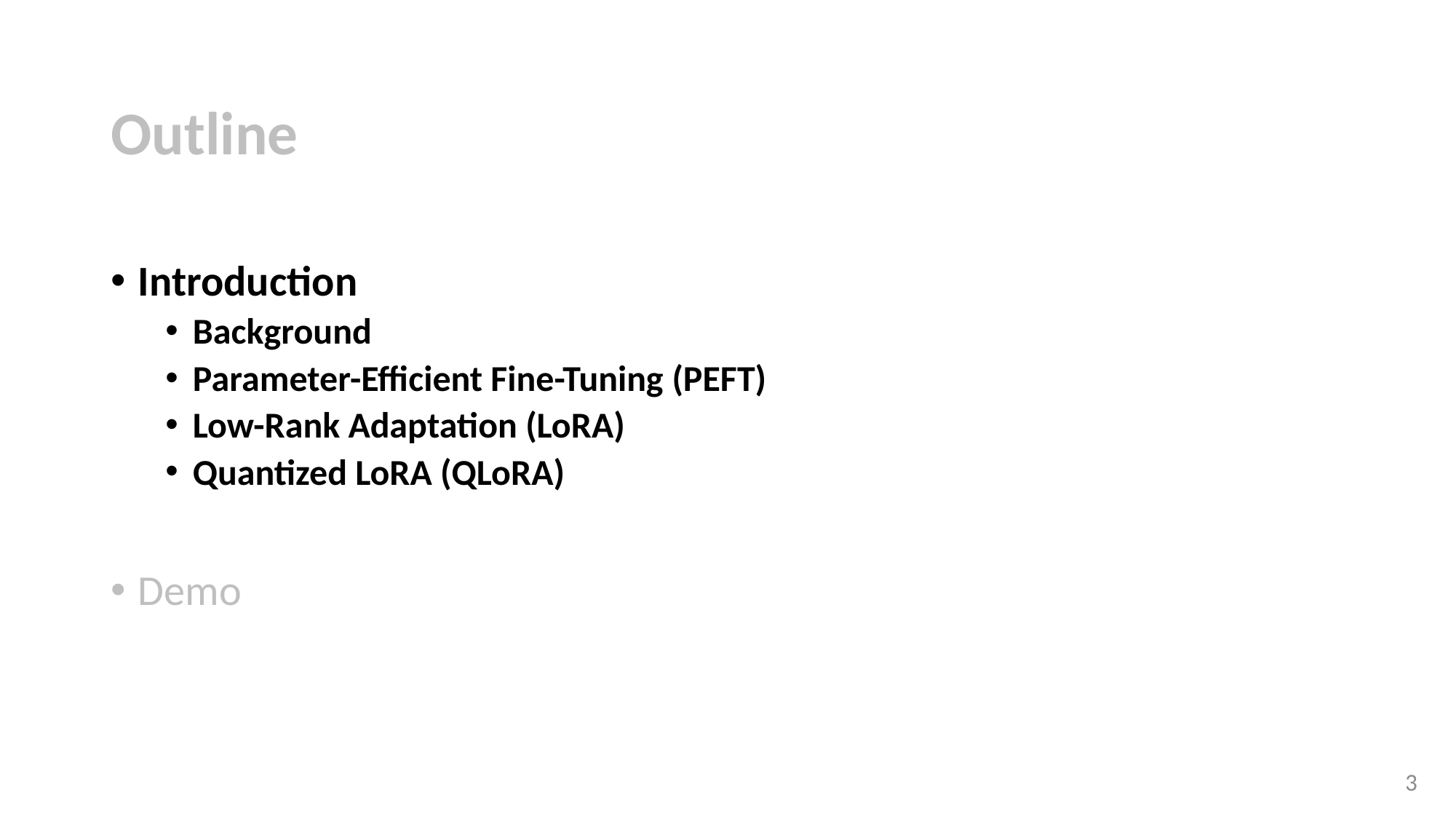

# Outline

Introduction
Background
Parameter-Efficient Fine-Tuning (PEFT)
Low-Rank Adaptation (LoRA)
Quantized LoRA (QLoRA)

Demo
3